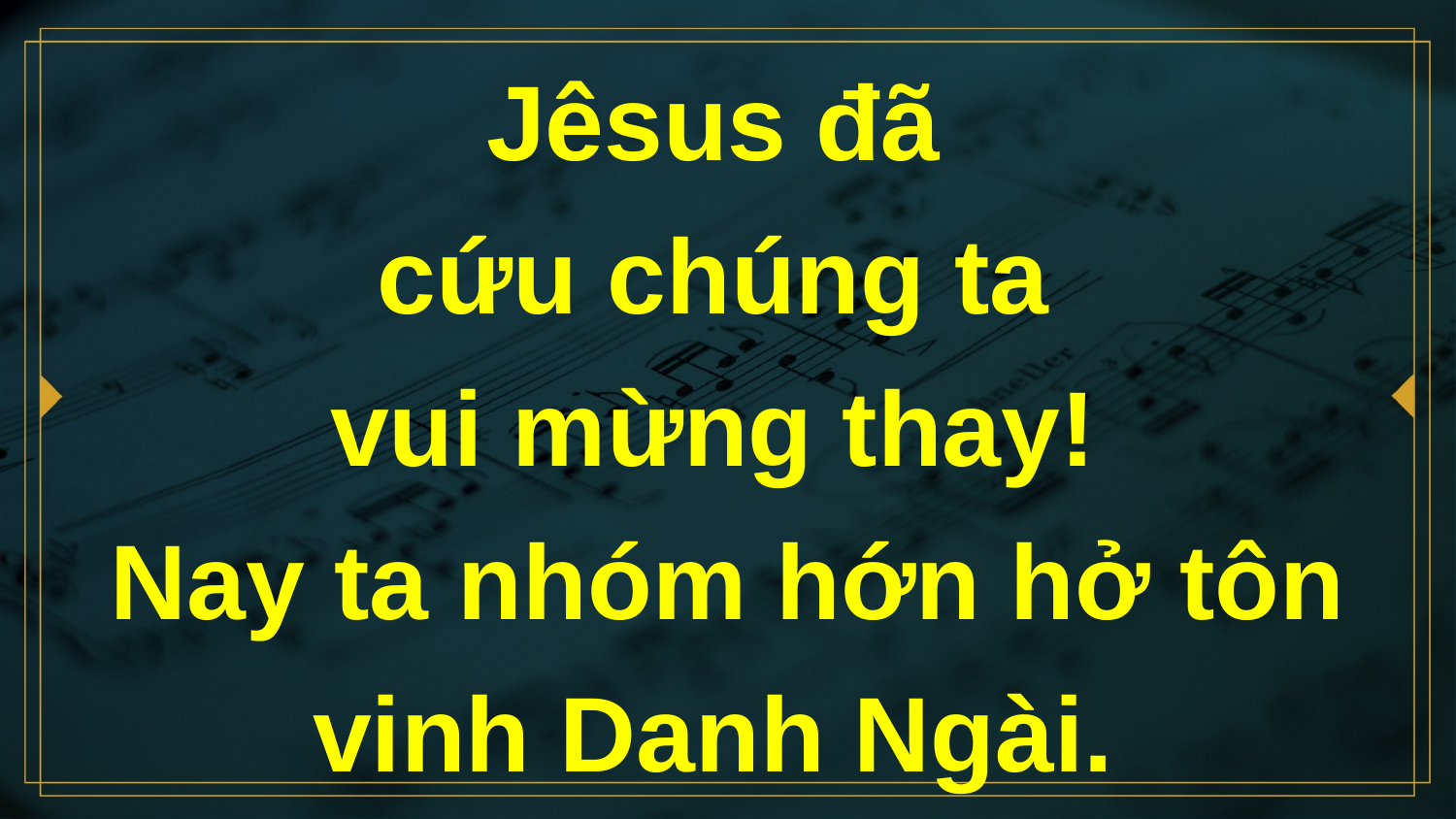

# Jêsus đã cứu chúng ta vui mừng thay! Nay ta nhóm hớn hở tôn vinh Danh Ngài.